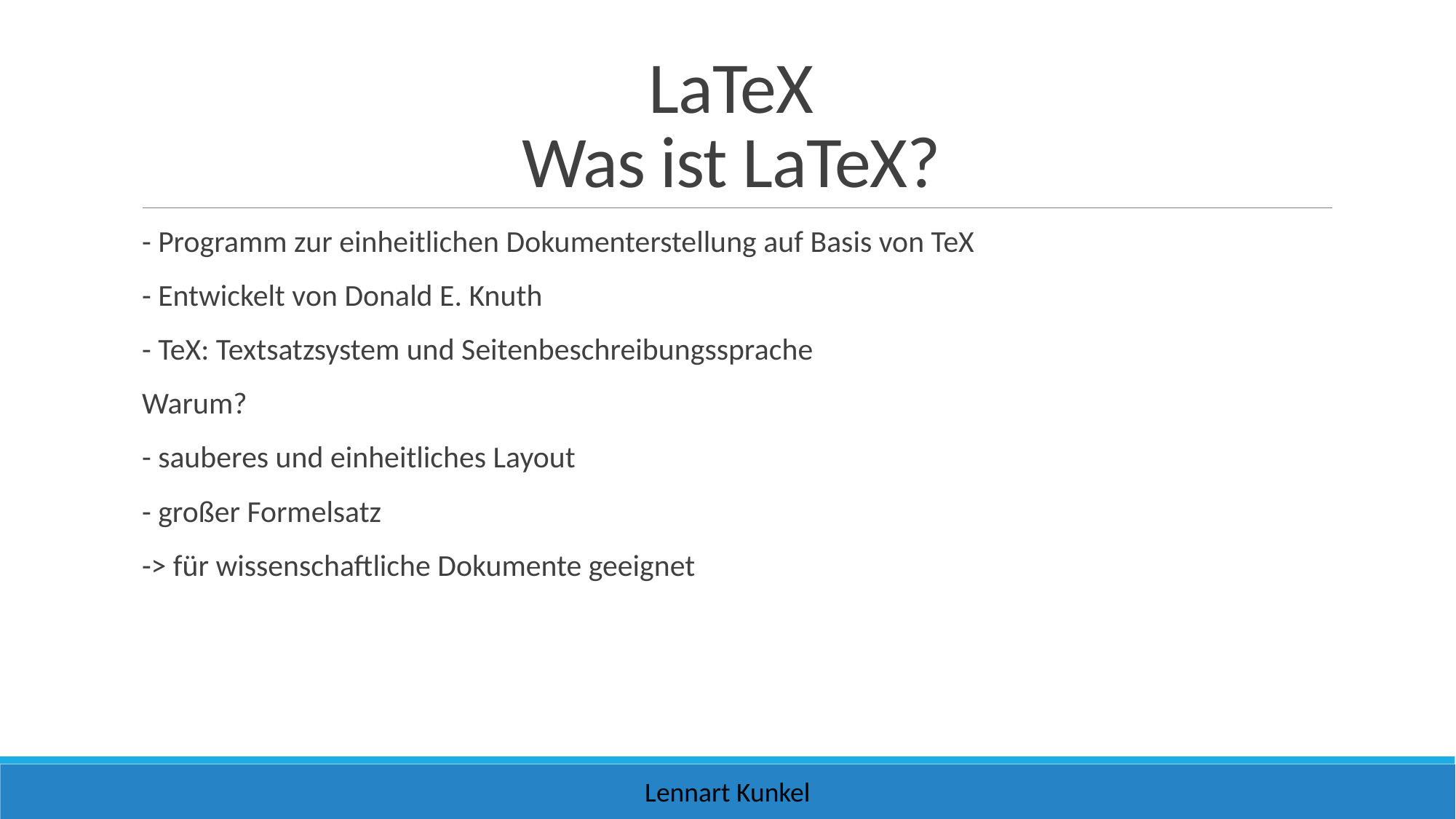

# LaTeX Was ist LaTeX?
- Programm zur einheitlichen Dokumenterstellung auf Basis von TeX
- Entwickelt von Donald E. Knuth
- TeX: Textsatzsystem und Seitenbeschreibungssprache
Warum?
- sauberes und einheitliches Layout
- großer Formelsatz
-> für wissenschaftliche Dokumente geeignet
Lennart Kunkel